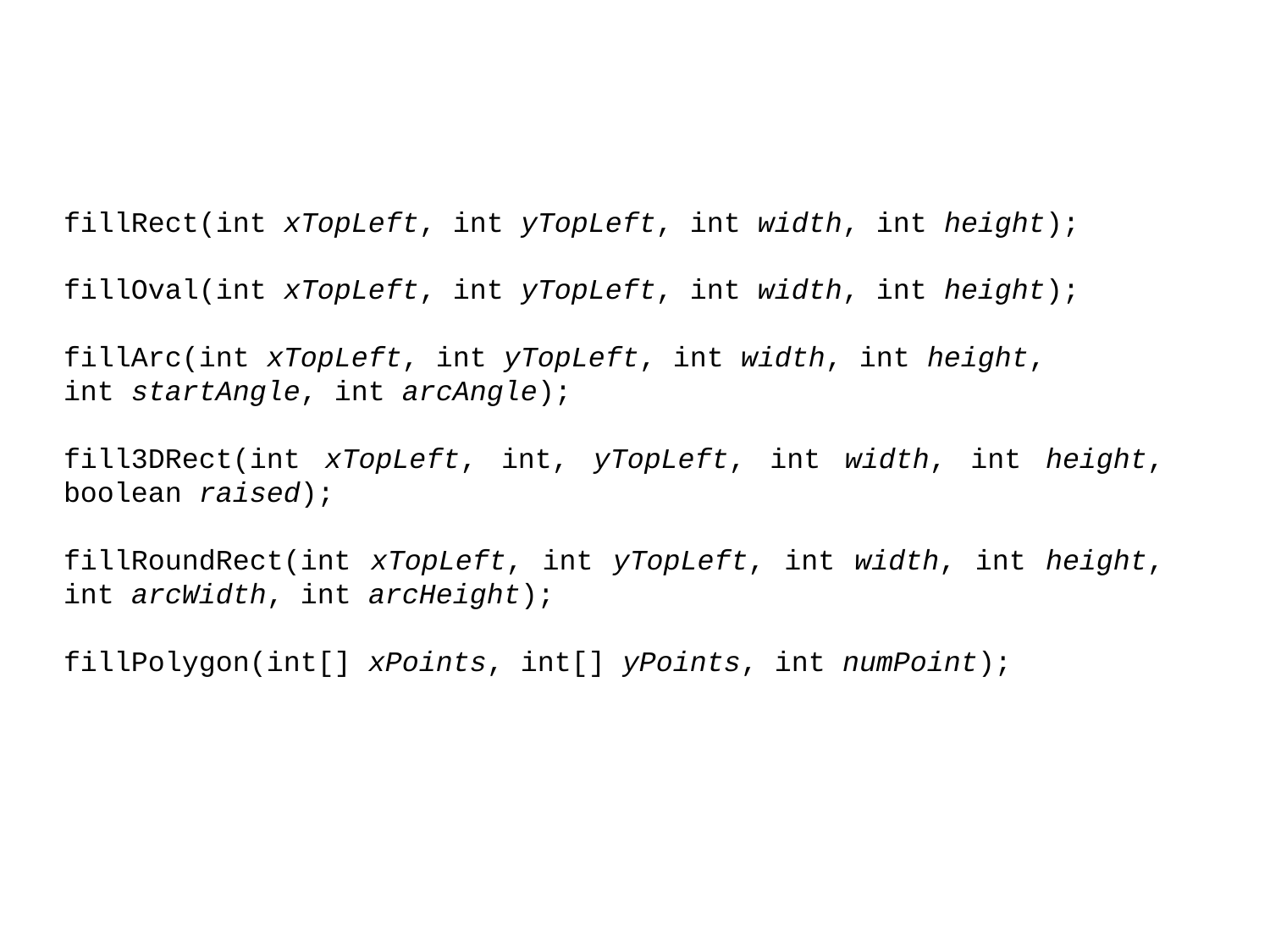

fillRect(int xTopLeft, int yTopLeft, int width, int height);

fillOval(int xTopLeft, int yTopLeft, int width, int height);

fillArc(int xTopLeft, int yTopLeft, int width, int height,
int startAngle, int arcAngle);

fill3DRect(int xTopLeft, int, yTopLeft, int width, int height, boolean raised);

fillRoundRect(int xTopLeft, int yTopLeft, int width, int height, int arcWidth, int arcHeight);

fillPolygon(int[] xPoints, int[] yPoints, int numPoint);